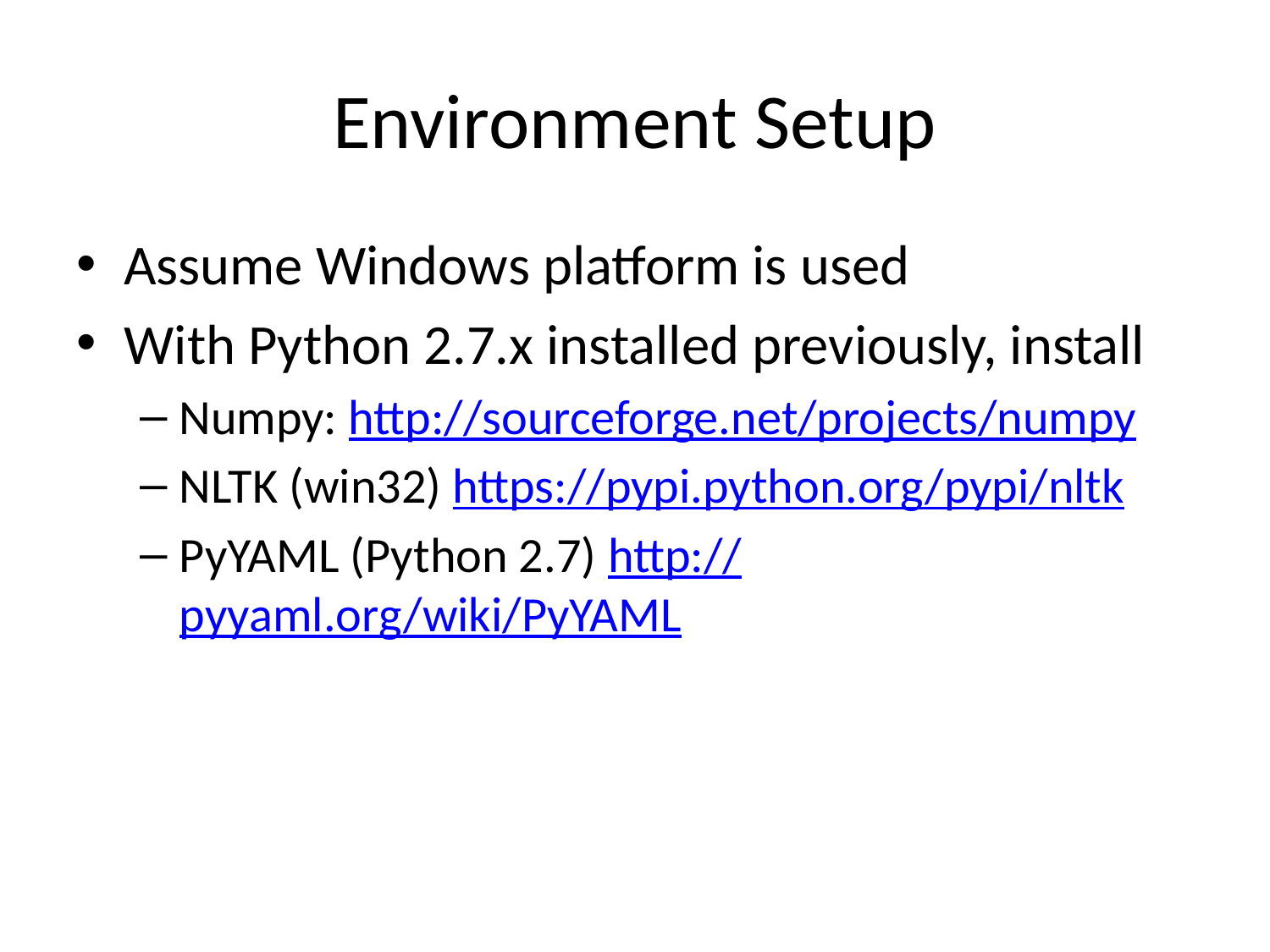

# Environment Setup
Assume Windows platform is used
With Python 2.7.x installed previously, install
Numpy: http://sourceforge.net/projects/numpy
NLTK (win32) https://pypi.python.org/pypi/nltk
PyYAML (Python 2.7) http://pyyaml.org/wiki/PyYAML